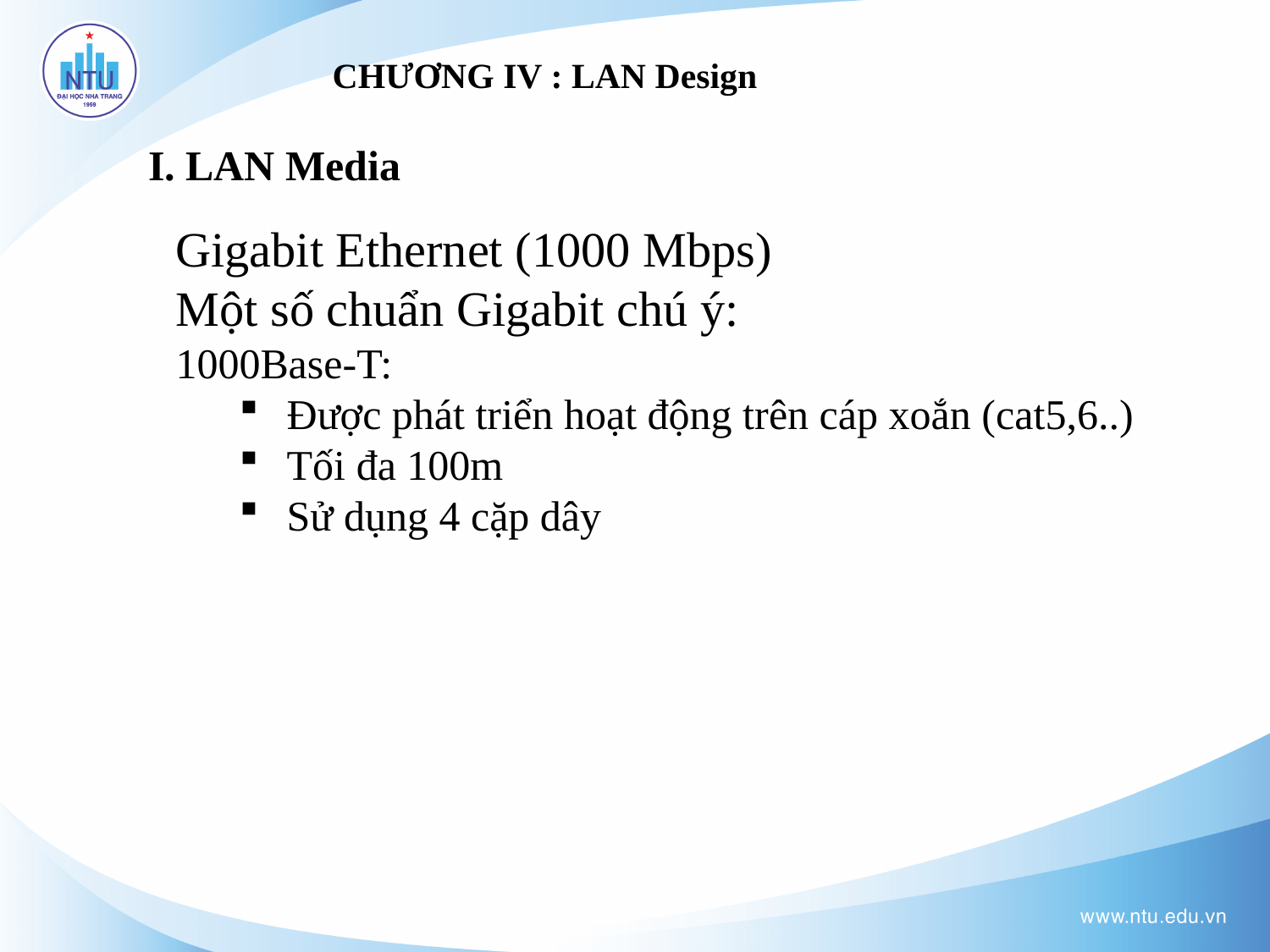

# CHƯƠNG IV : LAN Design
I. LAN Media
Gigabit Ethernet (1000 Mbps)
Một số chuẩn Gigabit chú ý:
1000Base-T:
Được phát triển hoạt động trên cáp xoắn (cat5,6..)
Tối đa 100m
Sử dụng 4 cặp dây